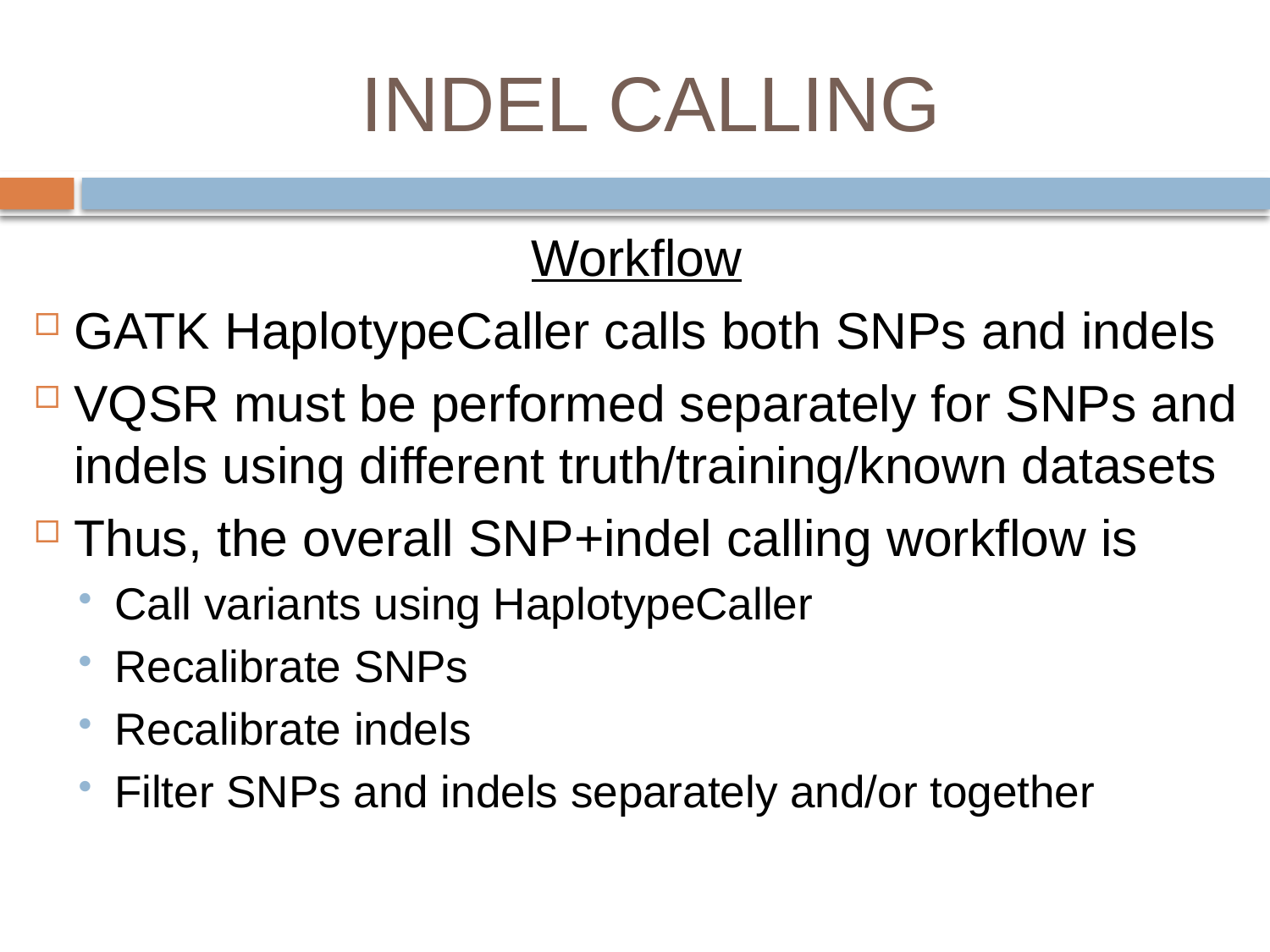

# INDEL CALLING
Workflow
GATK HaplotypeCaller calls both SNPs and indels
VQSR must be performed separately for SNPs and indels using different truth/training/known datasets
Thus, the overall SNP+indel calling workflow is
Call variants using HaplotypeCaller
Recalibrate SNPs
Recalibrate indels
Filter SNPs and indels separately and/or together